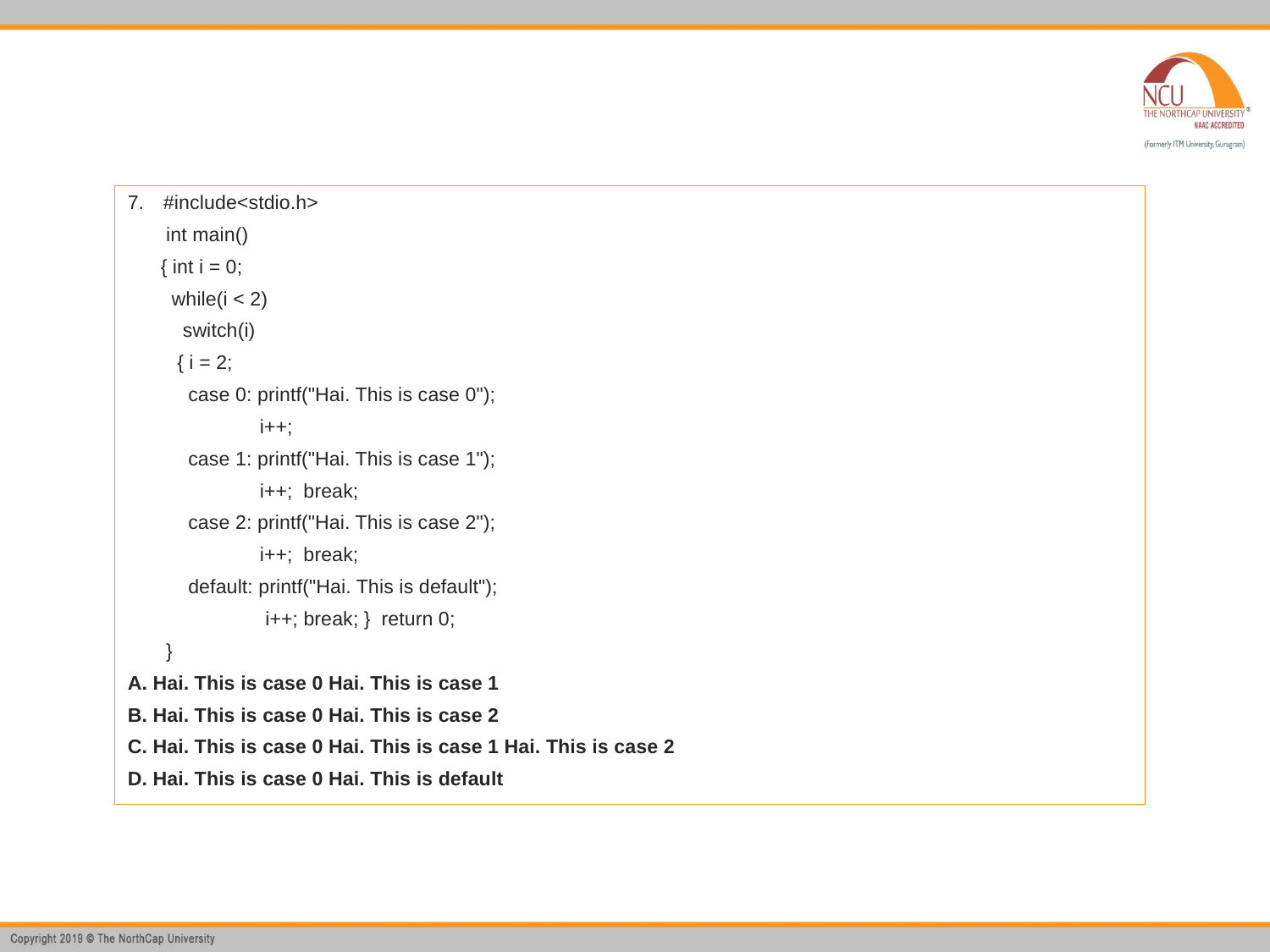

#include<stdio.h>
       int main()
      { int i = 0;
        while(i < 2)
          switch(i)
         { i = 2;
           case 0: printf("Hai. This is case 0");
                        i++;
           case 1: printf("Hai. This is case 1");
                        i++;  break;
           case 2: printf("Hai. This is case 2");
                        i++;  break;
           default: printf("Hai. This is default");
                         i++; break; }  return 0;
       }
A. Hai. This is case 0 Hai. This is case 1
B. Hai. This is case 0 Hai. This is case 2
C. Hai. This is case 0 Hai. This is case 1 Hai. This is case 2
D. Hai. This is case 0 Hai. This is default